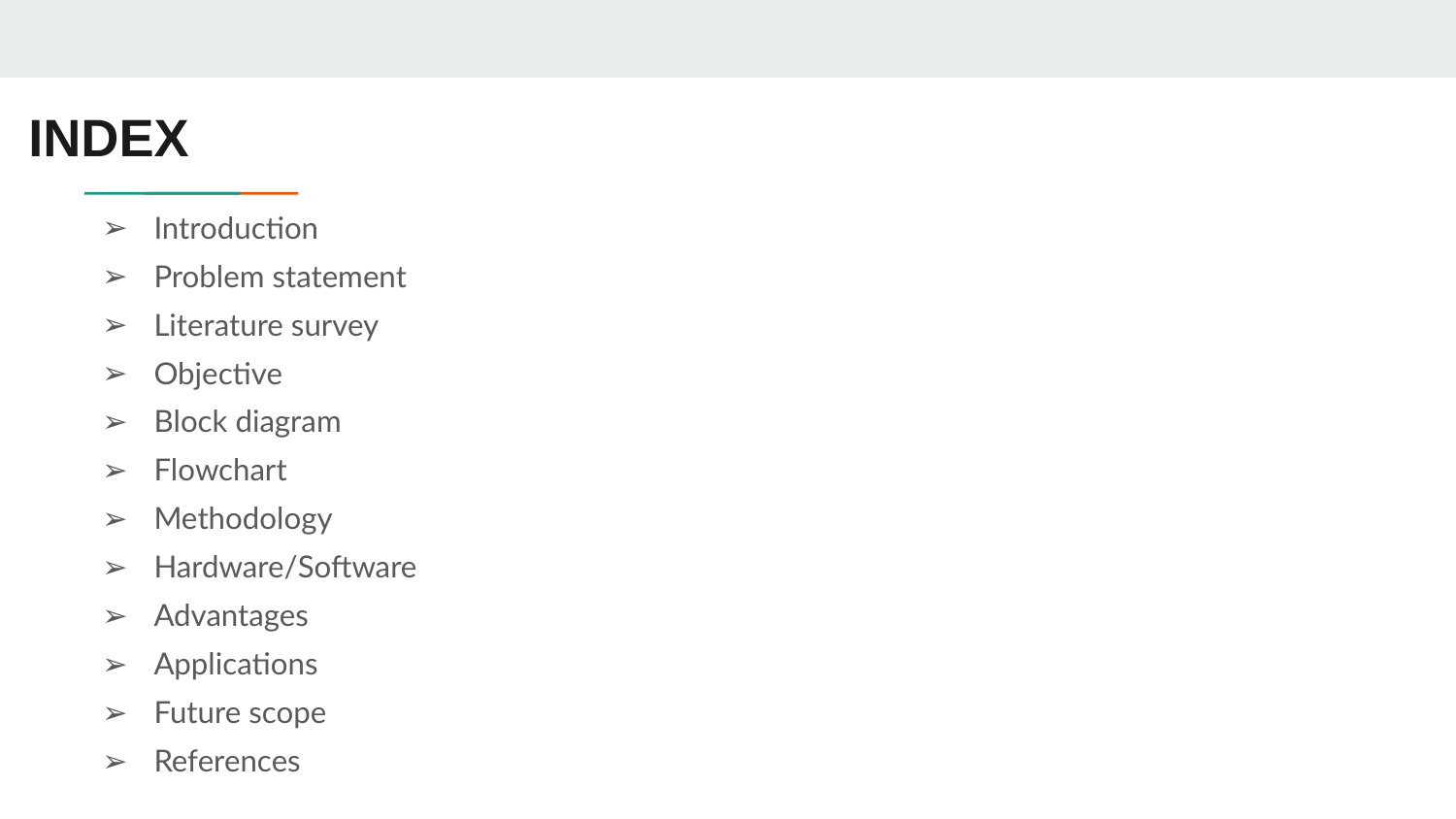

# INDEX
Introduction
Problem statement
Literature survey
Objective
Block diagram
Flowchart
Methodology
Hardware/Software
Advantages
Applications
Future scope
References